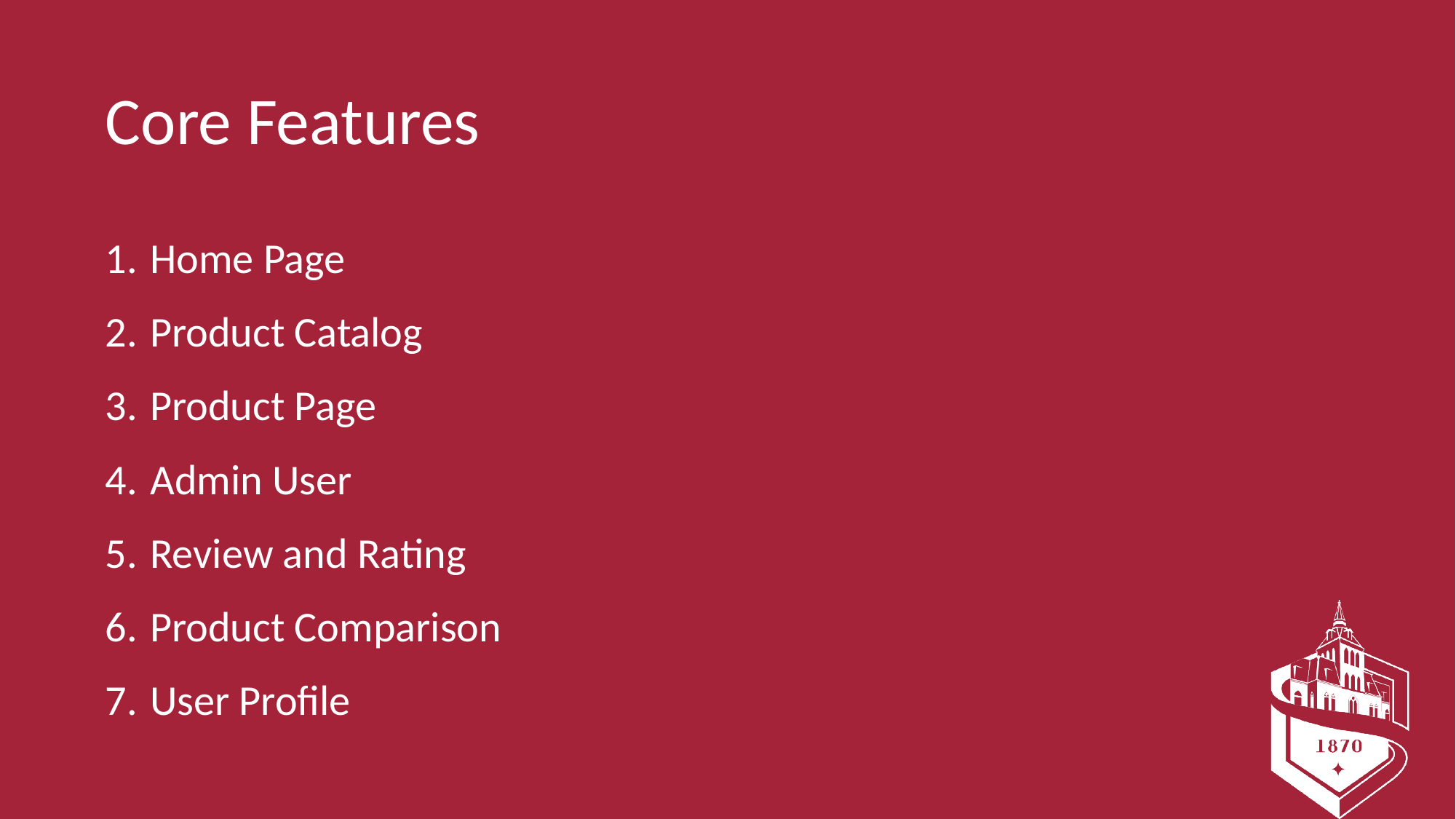

# Core Features
Home Page
Product Catalog
Product Page
Admin User
Review and Rating
Product Comparison
User Profile